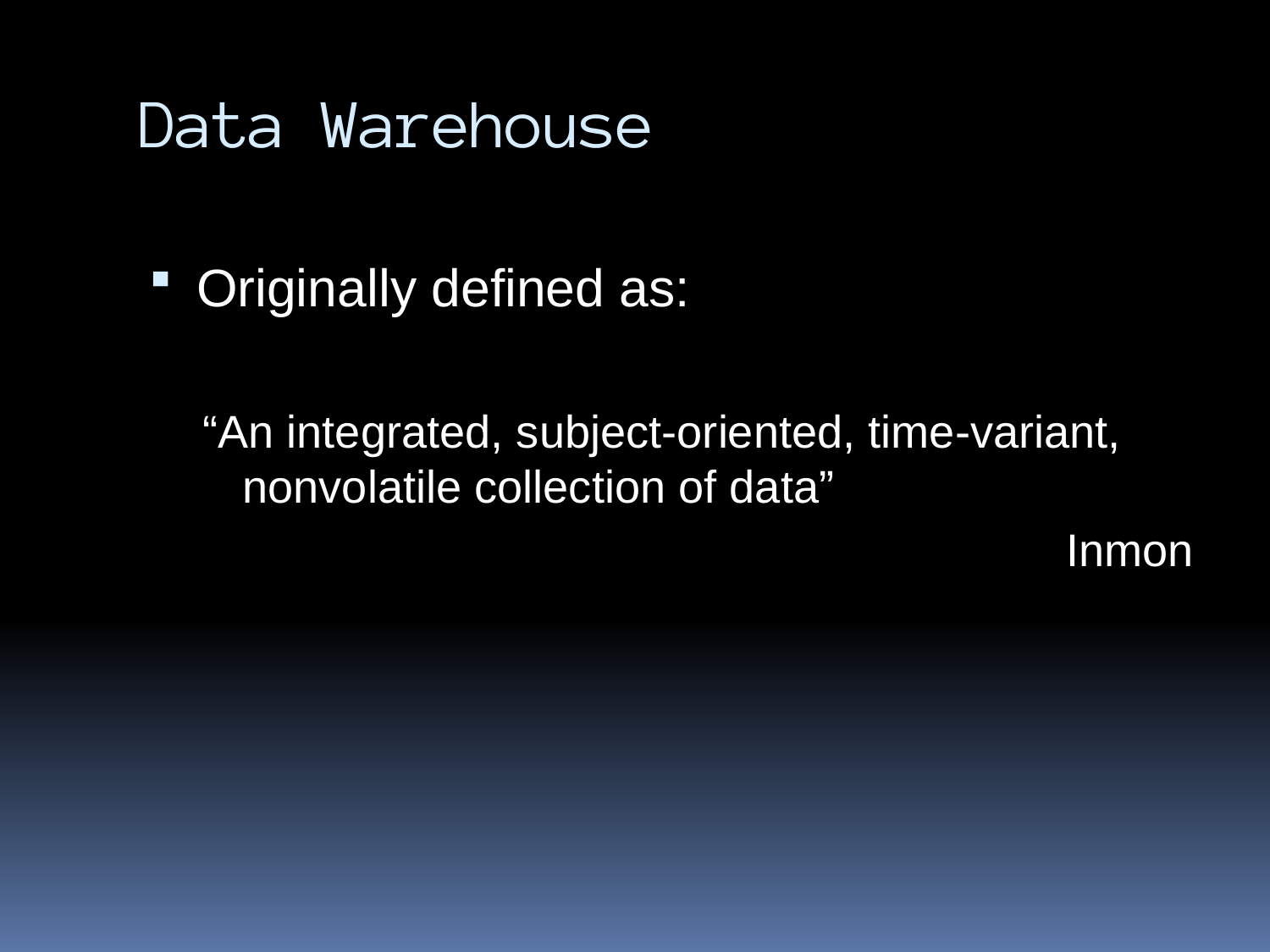

# Data Warehouse
Originally defined as:

“An integrated, subject-oriented, time-variant, nonvolatile collection of data”
Inmon